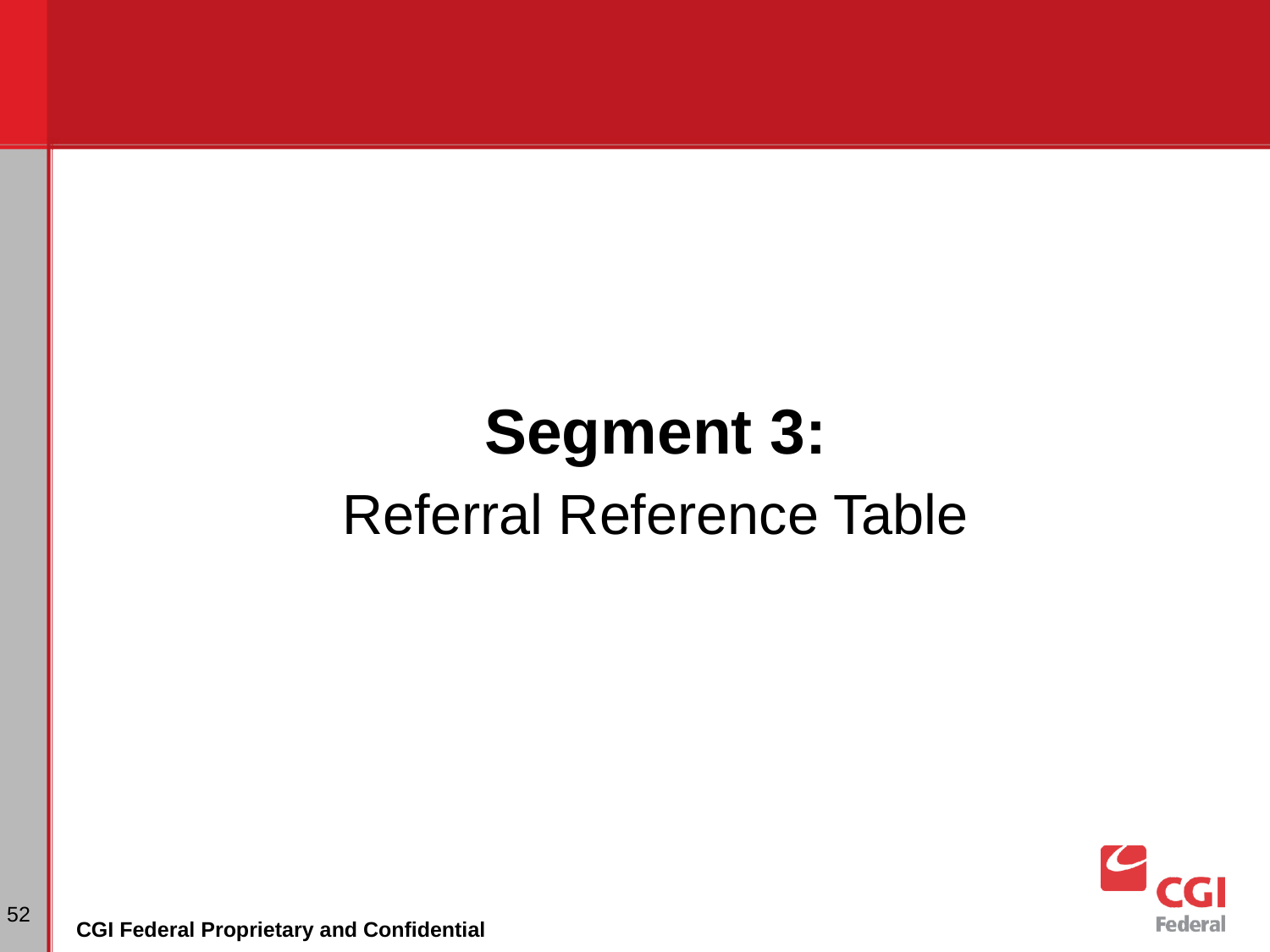

Segment 3:
Referral Reference Table
52
CGI Federal Proprietary and Confidential